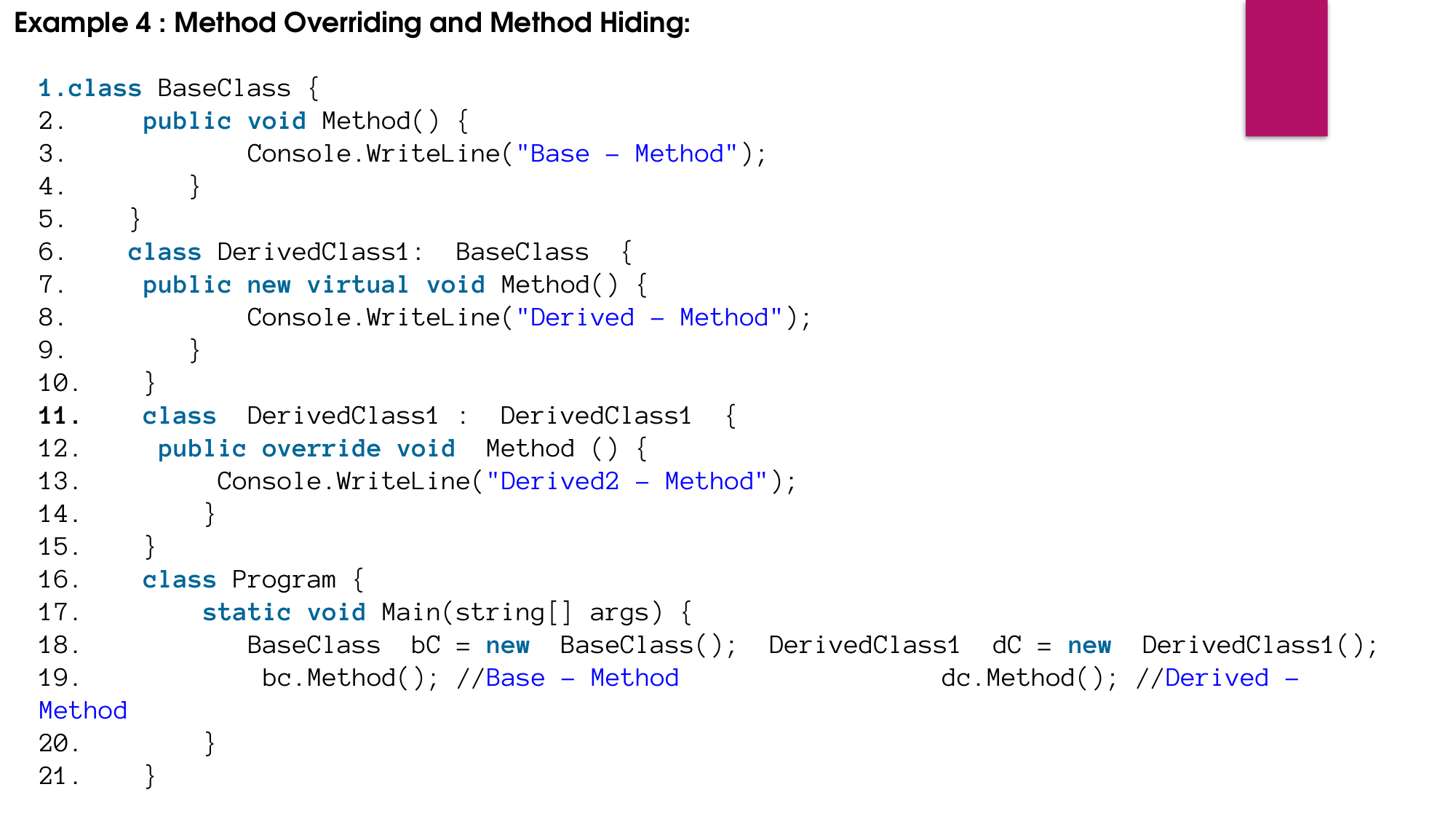

Example 4 : Method Overriding and Method Hiding:
class BaseClass {
     public void Method() {
            Console.WriteLine("Base - Method");
        }
    }
    class DerivedClass1:  BaseClass  {
     public new virtual void Method() {
            Console.WriteLine("Derived - Method");
        }
    }
    class  DerivedClass1 :  DerivedClass1  {
     public override void  Method () {
         Console.WriteLine("Derived2 - Method");
        }
    }
    class Program {
        static void Main(string[] args) {
           BaseClass  bC = new  BaseClass();  DerivedClass1  dC = new  DerivedClass1();
            bc.Method(); //Base - Method 		  dc.Method(); //Derived - Method
        }
    }